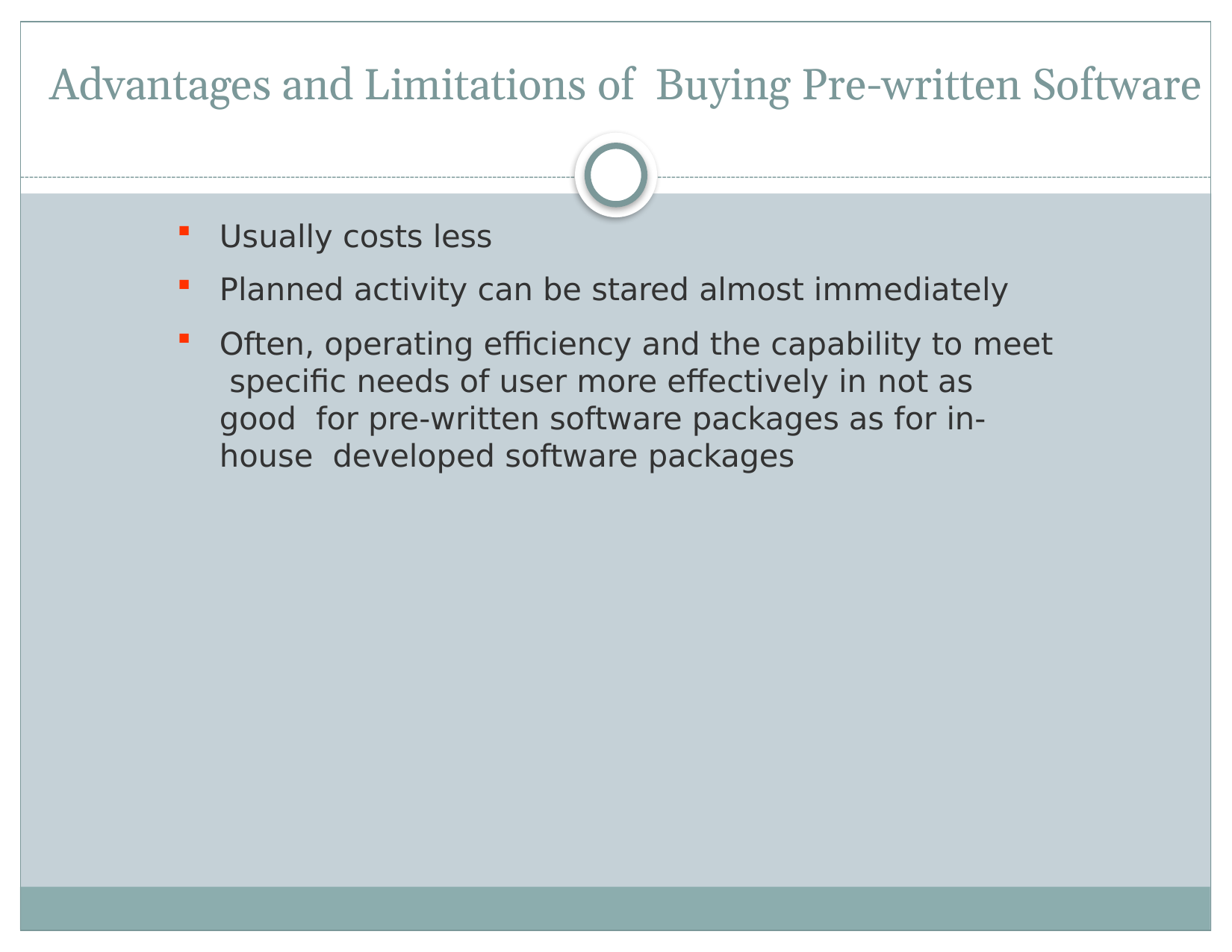

# Advantages and Limitations of  Buying Pre-written Software
Usually costs less
Planned activity can be stared almost immediately
Often, operating efficiency and the capability to meet  specific needs of user more effectively in not as good  for pre-written software packages as for in-house  developed software packages